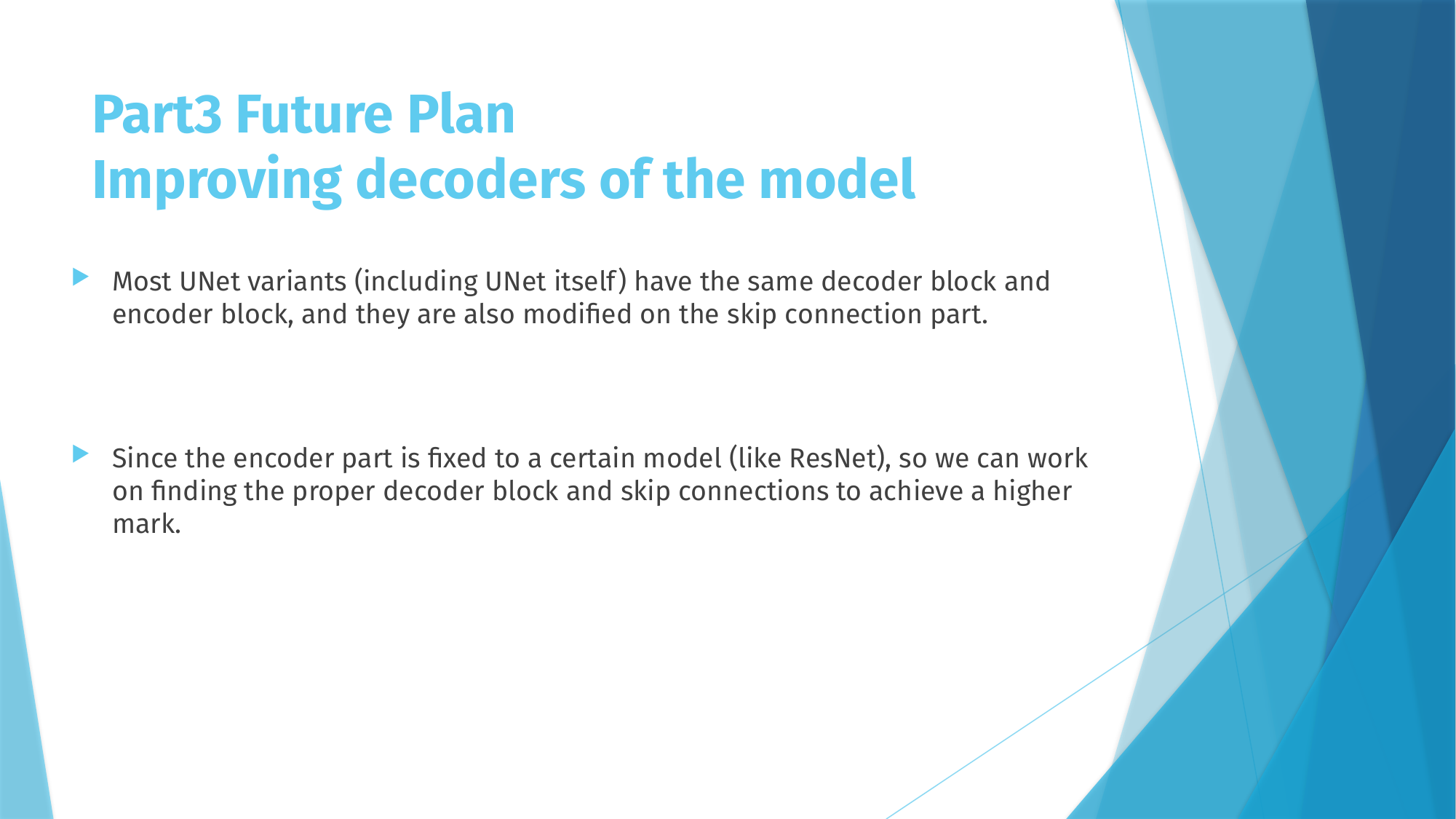

# Part3 Future Plan Improving decoders of the model
Most UNet variants (including UNet itself) have the same decoder block and encoder block, and they are also modified on the skip connection part.

Since the encoder part is fixed to a certain model (like ResNet), so we can work on finding the proper decoder block and skip connections to achieve a higher mark.